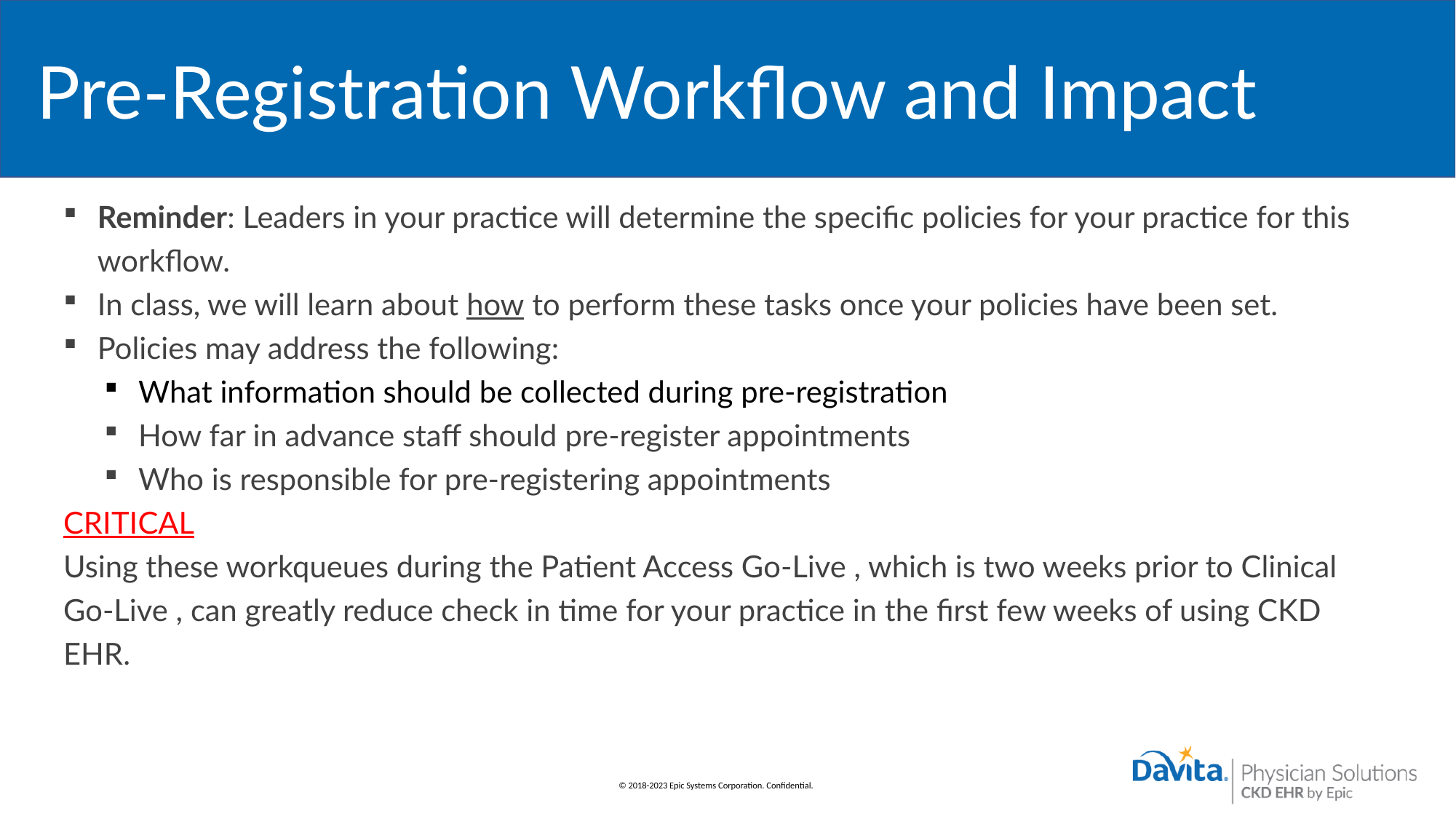

# Pre-Registration Workflow and Impact
Reminder: Leaders in your practice will determine the specific policies for your practice for this workflow.
In class, we will learn about how to perform these tasks once your policies have been set.
Policies may address the following:
What information should be collected during pre-registration
How far in advance staff should pre-register appointments
Who is responsible for pre-registering appointments
CRITICAL
Using these workqueues during the Patient Access Go-Live , which is two weeks prior to Clinical Go-Live , can greatly reduce check in time for your practice in the first few weeks of using CKD EHR.